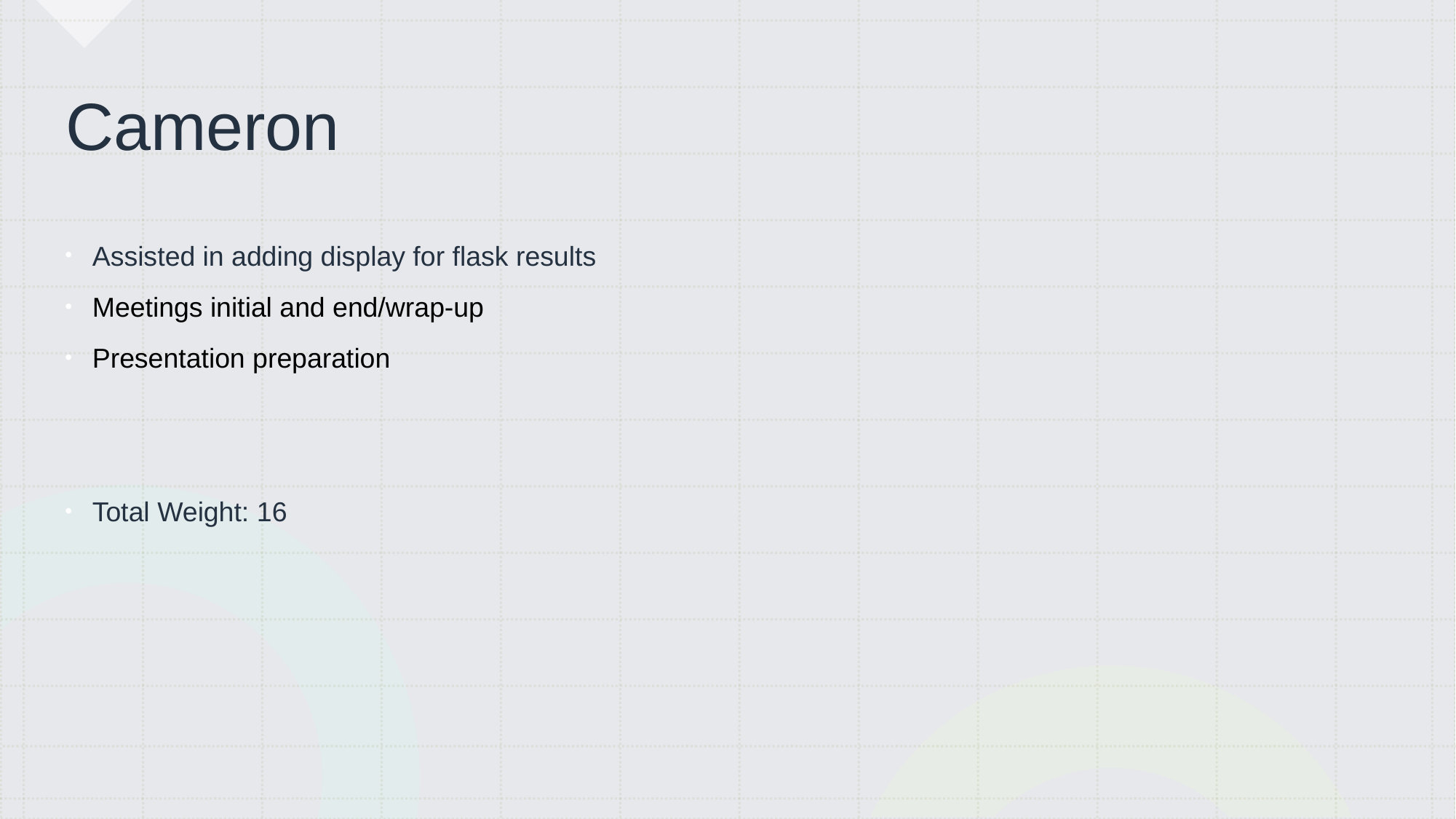

# Cameron
Assisted in adding display for flask results
Meetings initial and end/wrap-up
Presentation preparation

Total Weight: 16